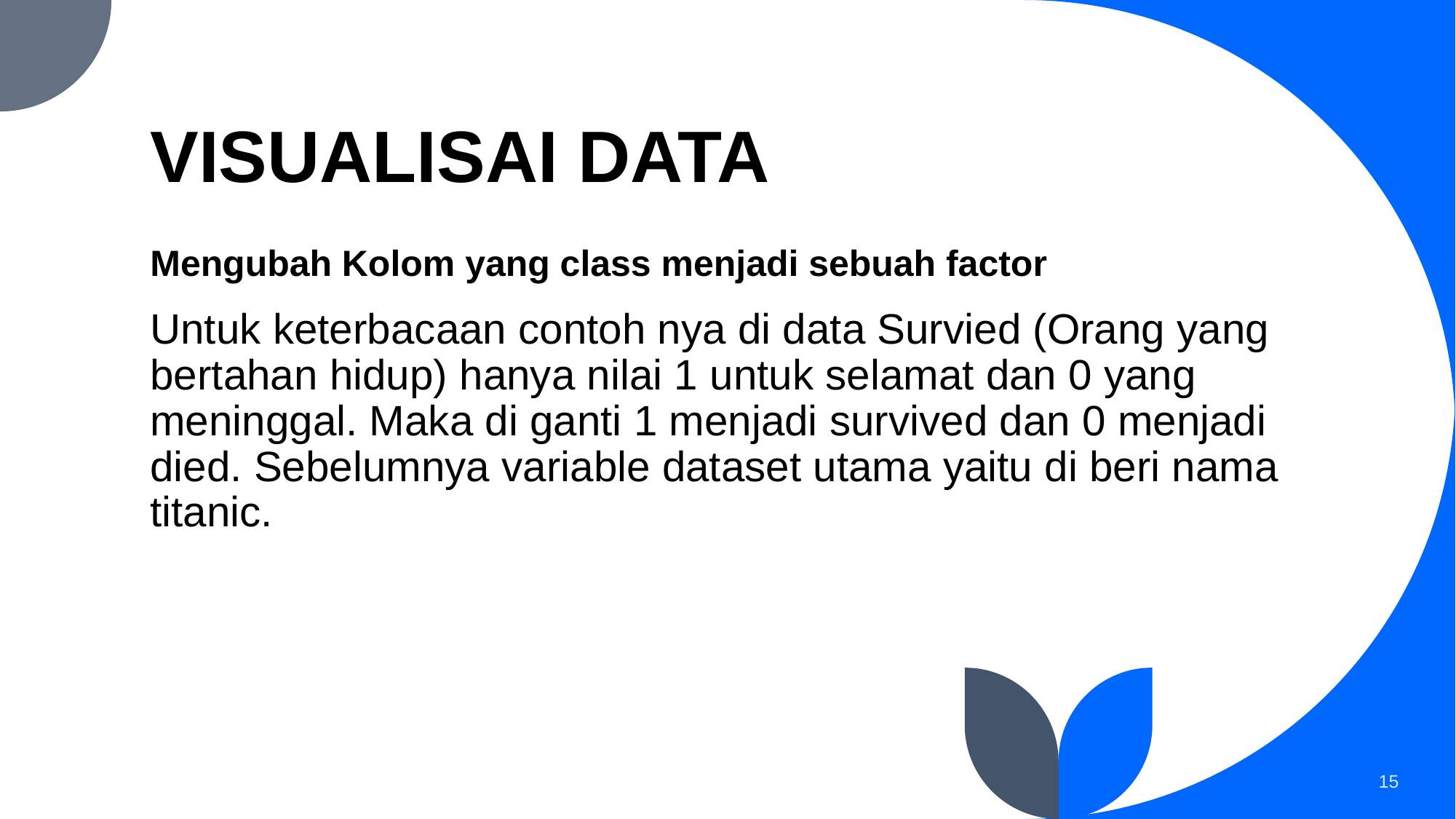

# VISUALISAI DATA
Mengubah Kolom yang class menjadi sebuah factor
Untuk keterbacaan contoh nya di data Survied (Orang yang bertahan hidup) hanya nilai 1 untuk selamat dan 0 yang meninggal. Maka di ganti 1 menjadi survived dan 0 menjadi died. Sebelumnya variable dataset utama yaitu di beri nama titanic.
15